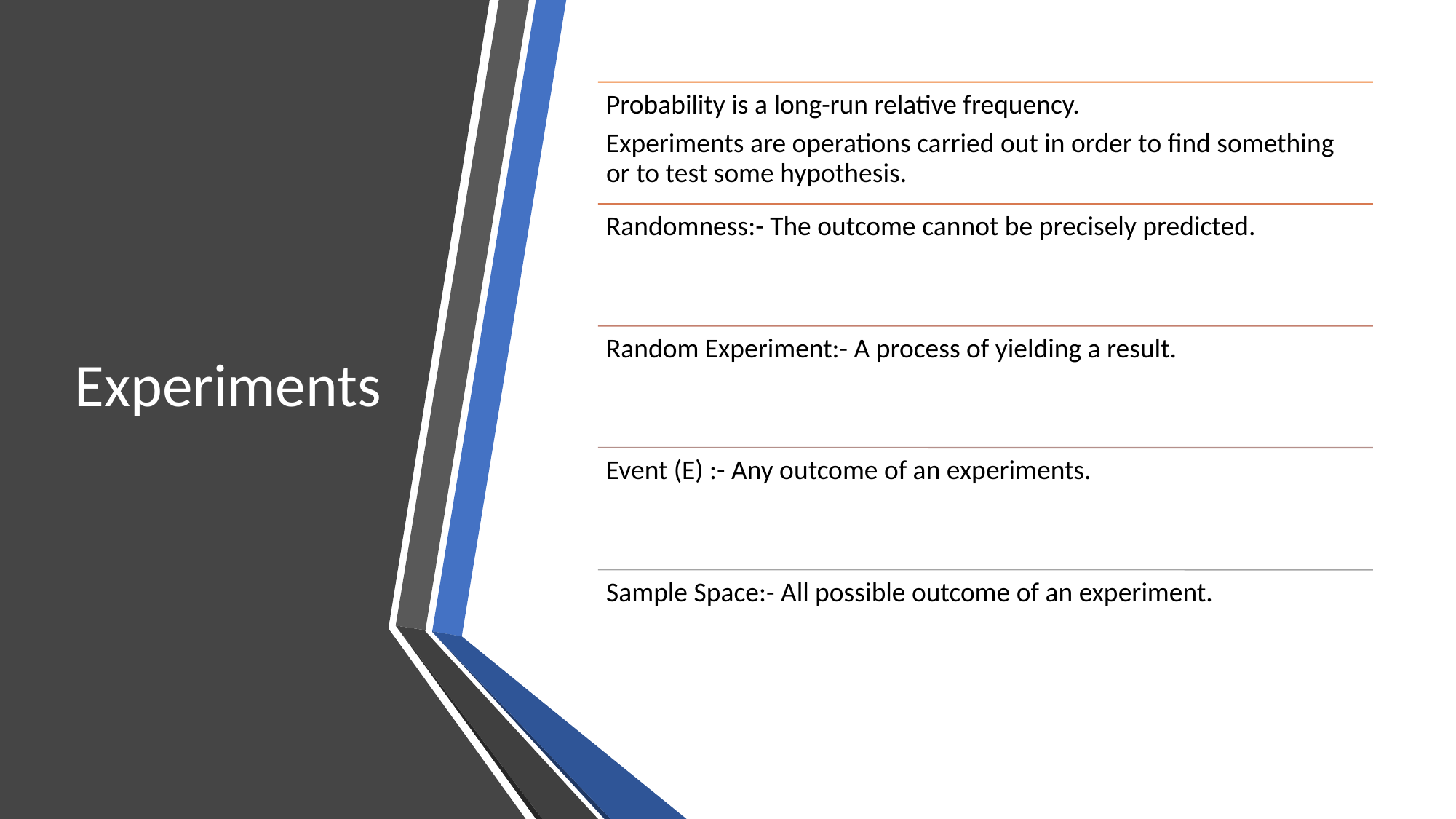

# Experiments
Probability is a long-run relative frequency.
Experiments are operations carried out in order to find something or to test some hypothesis.
Randomness:- The outcome cannot be precisely predicted.
Random Experiment:- A process of yielding a result.
Event (E) :- Any outcome of an experiments.
Sample Space:- All possible outcome of an experiment.